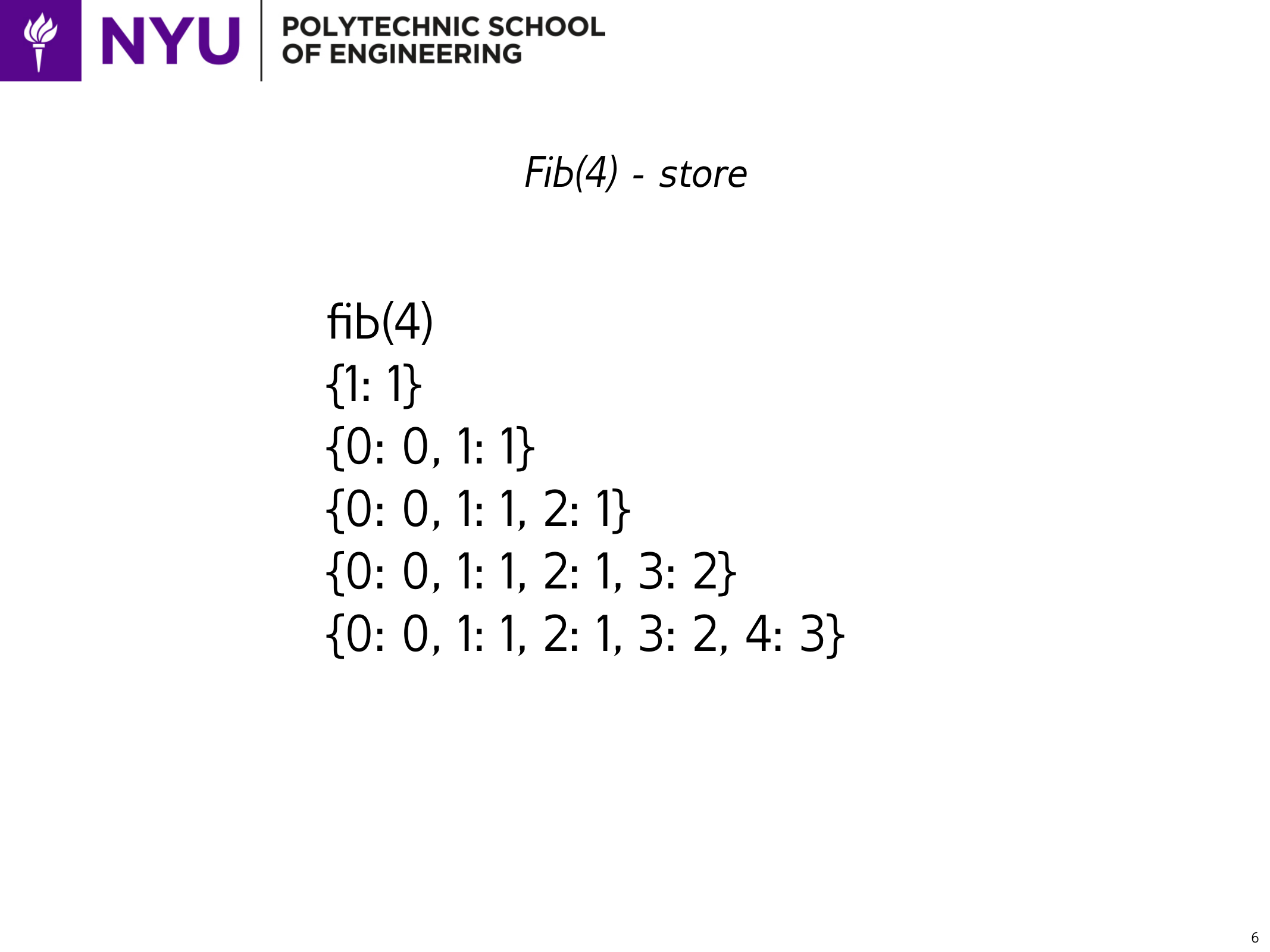

# Fib(4) - store
fib(4)
{1: 1}
{0: 0, 1: 1}
{0: 0, 1: 1, 2: 1}
{0: 0, 1: 1, 2: 1, 3: 2}
{0: 0, 1: 1, 2: 1, 3: 2, 4: 3}
6